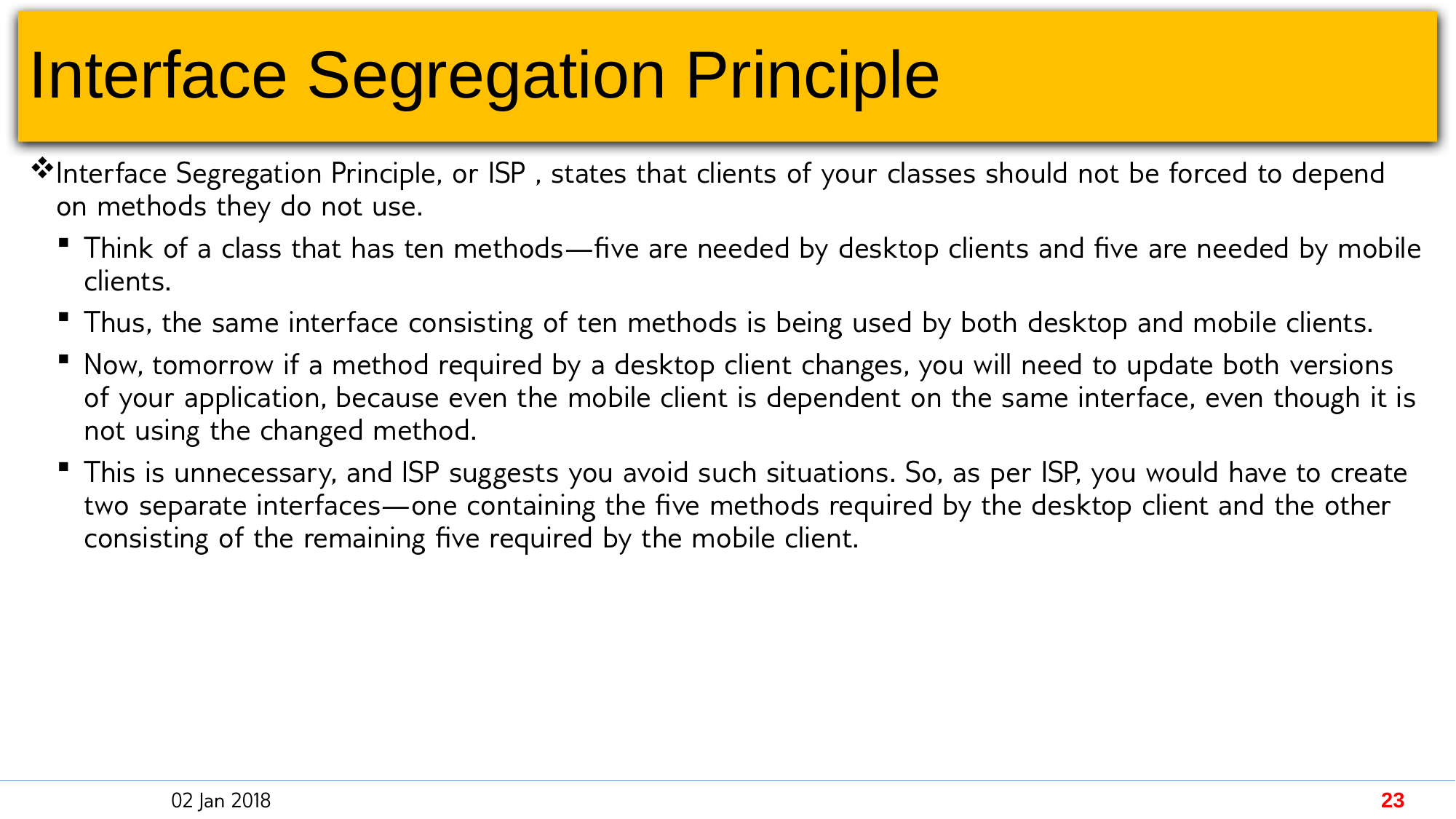

# Interface Segregation Principle
Interface Segregation Principle, or ISP , states that clients of your classes should not be forced to depend on methods they do not use.
Think of a class that has ten methods—five are needed by desktop clients and five are needed by mobile clients.
Thus, the same interface consisting of ten methods is being used by both desktop and mobile clients.
Now, tomorrow if a method required by a desktop client changes, you will need to update both versions of your application, because even the mobile client is dependent on the same interface, even though it is not using the changed method.
This is unnecessary, and ISP suggests you avoid such situations. So, as per ISP, you would have to create two separate interfaces—one containing the five methods required by the desktop client and the other consisting of the remaining five required by the mobile client.

02 Jan 2018
23